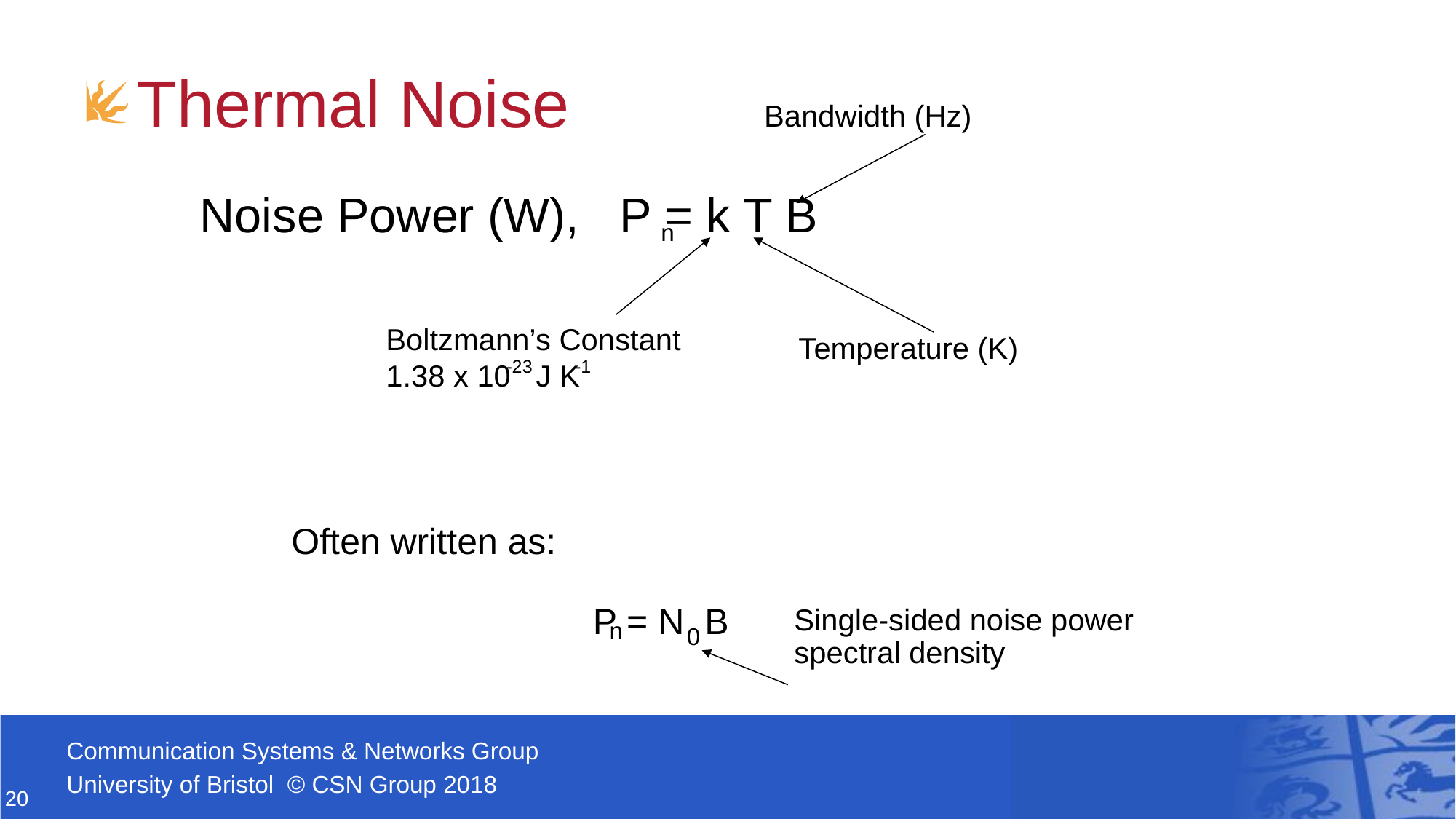

# Thermal Noise
Bandwidth (Hz)

Noise Power (W),   P = k T B
n

Boltzmann’s Constant
1.38 x 10   J K
Temperature (K)
-23
-1
Often written as:
P = N  B
Single-sided noise power spectral density
n
0

20